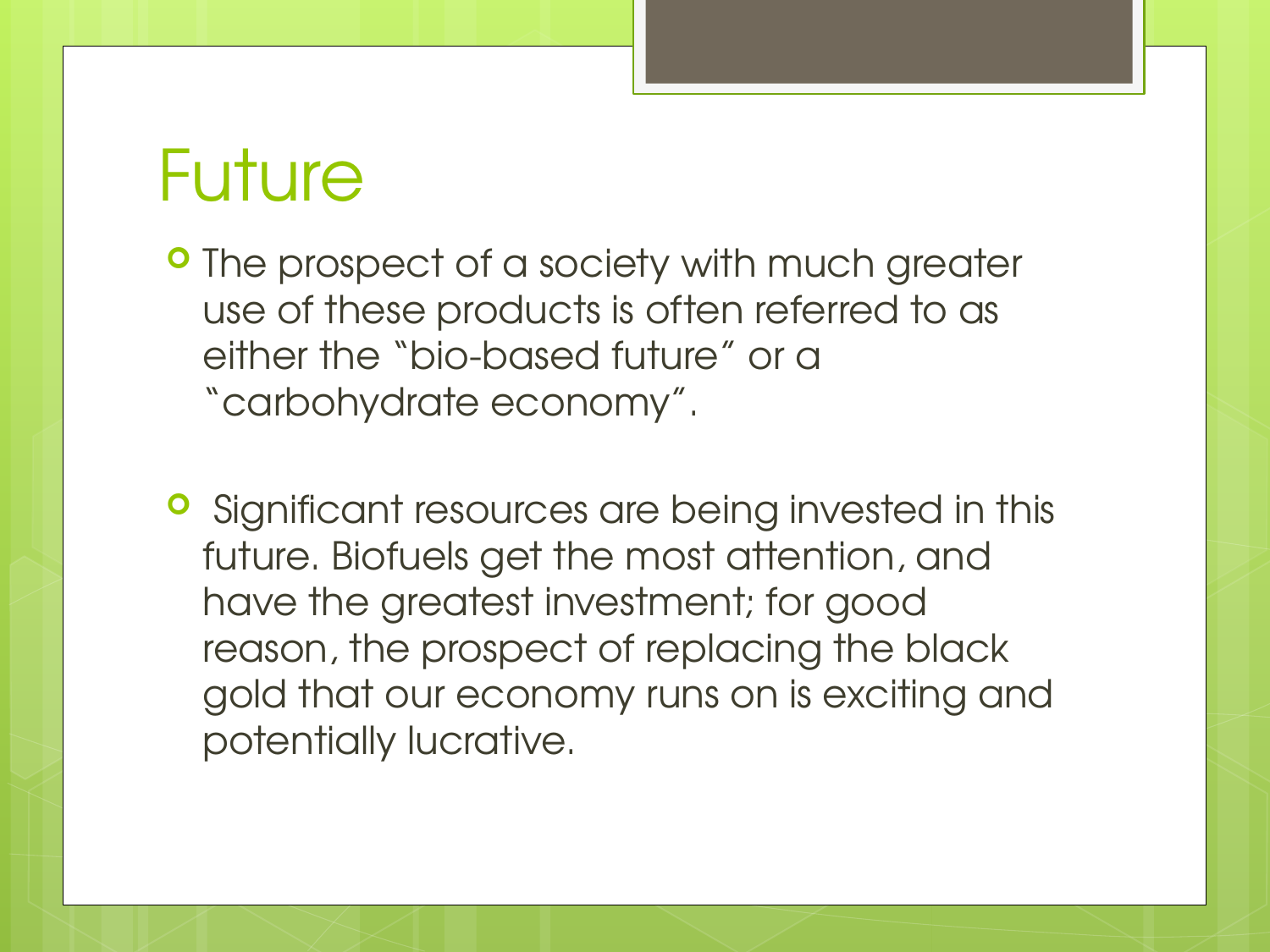

# Future
The prospect of a society with much greater use of these products is often referred to as either the “bio-based future” or a “carbohydrate economy”.

 Significant resources are being invested in this future. Biofuels get the most attention, and have the greatest investment; for good reason, the prospect of replacing the black gold that our economy runs on is exciting and potentially lucrative.